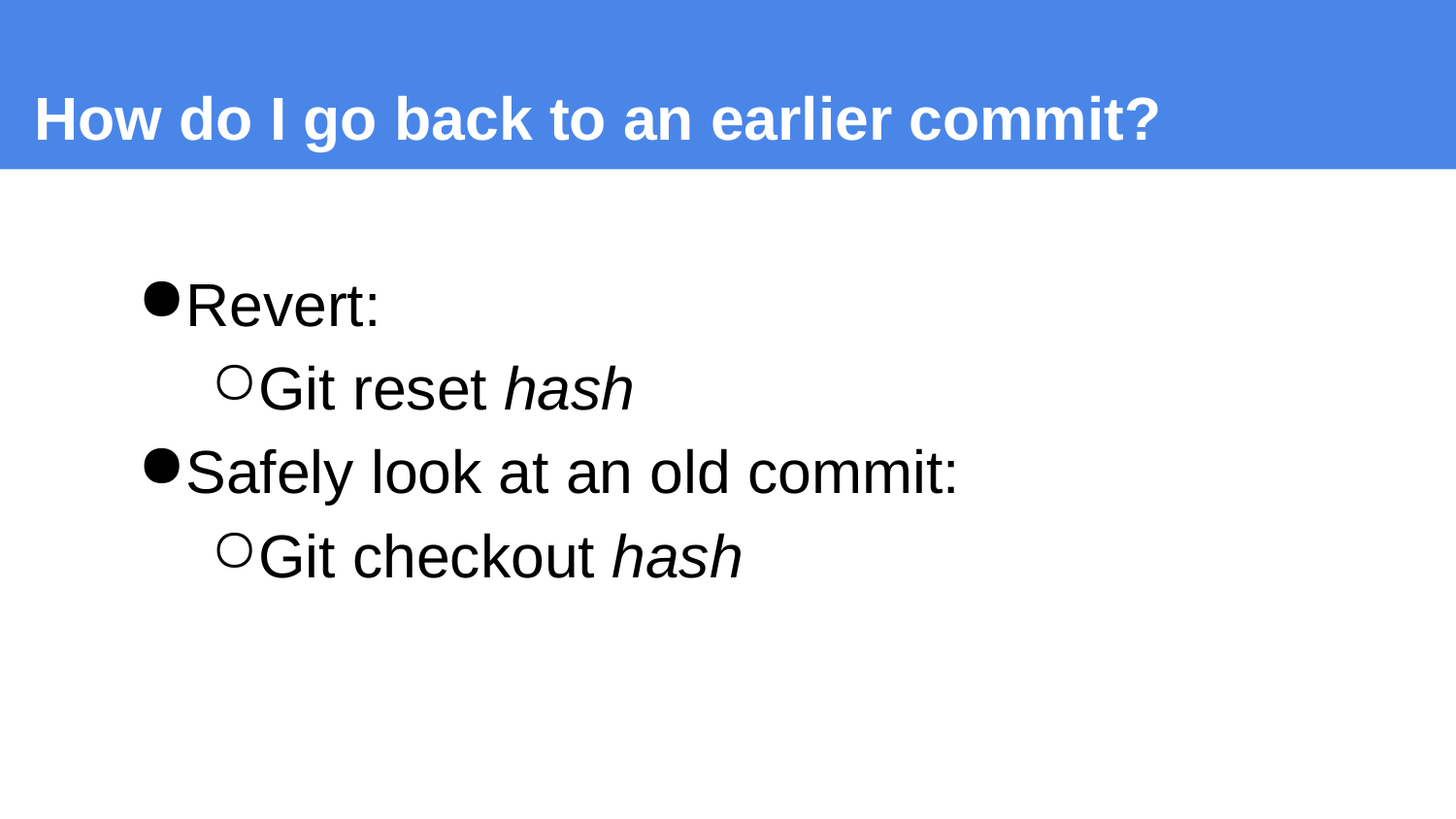

How do I go back to an earlier commit?
Revert:
Git reset hash
Safely look at an old commit:
Git checkout hash